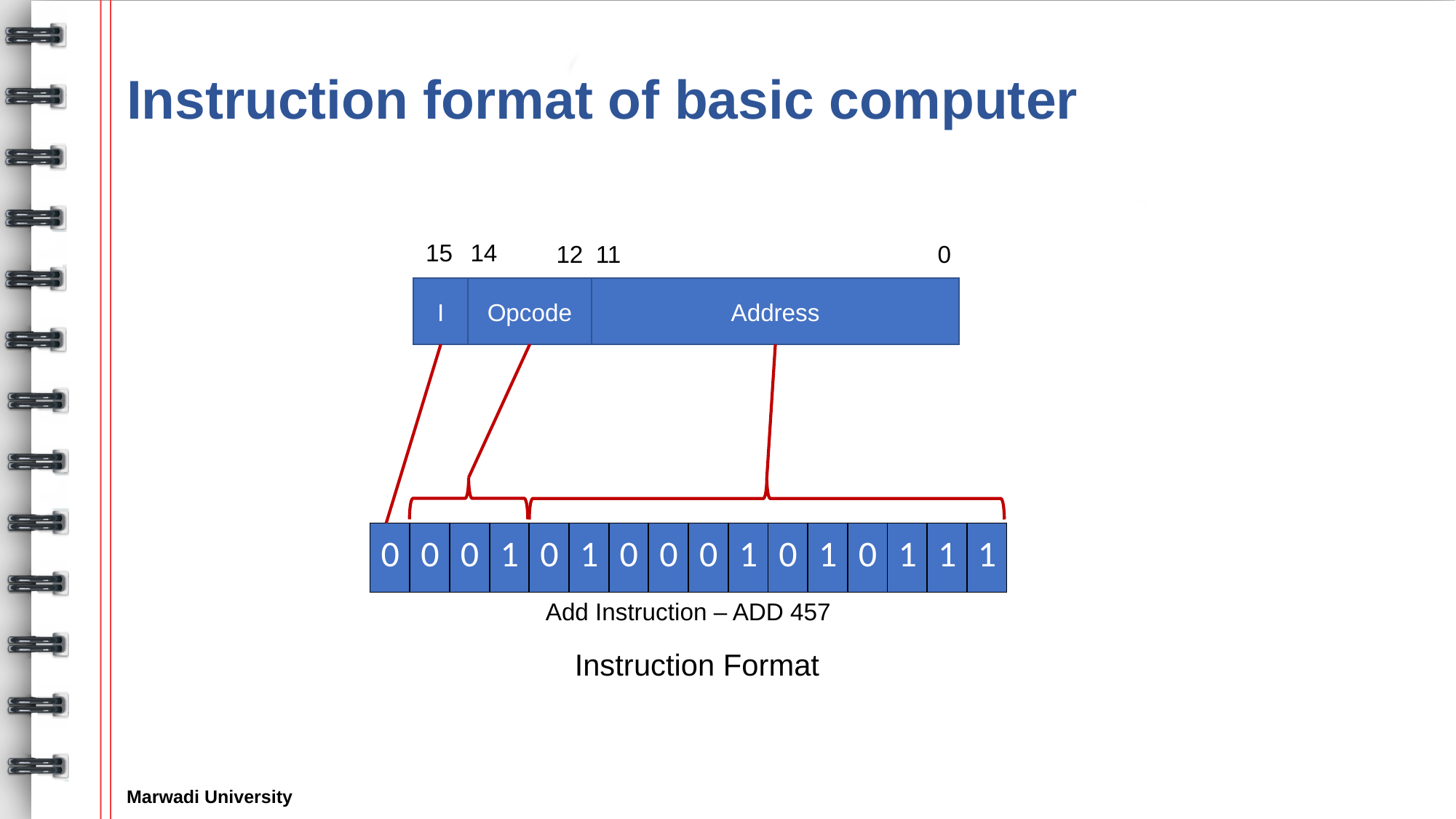

# Instruction format of basic computer
15
14
12
0
11
I
Address
Opcode

| 0 | 0 | 0 | 1 | 0 | 1 | 0 | 0 | 0 | 1 | 0 | 1 | 0 | 1 | 1 | 1 |
| --- | --- | --- | --- | --- | --- | --- | --- | --- | --- | --- | --- | --- | --- | --- | --- |
Add Instruction – ADD 457
Instruction Format
Marwadi University